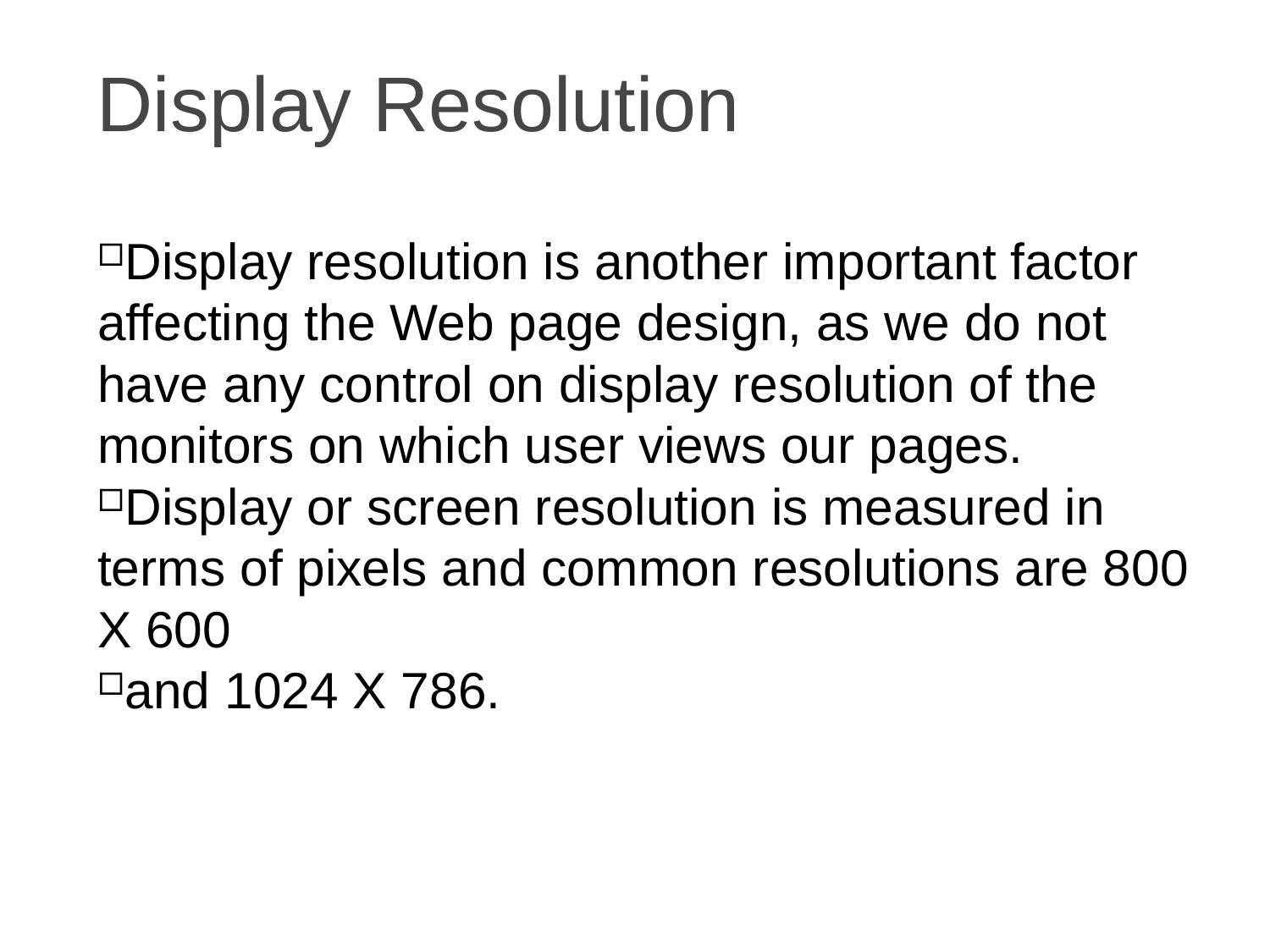

Display Resolution

13
Display resolution is another important factor affecting the Web page design, as we do not have any control on display resolution of the monitors on which user views our pages.
Display or screen resolution is measured in terms of pixels and common resolutions are 800 X 600
and 1024 X 786.